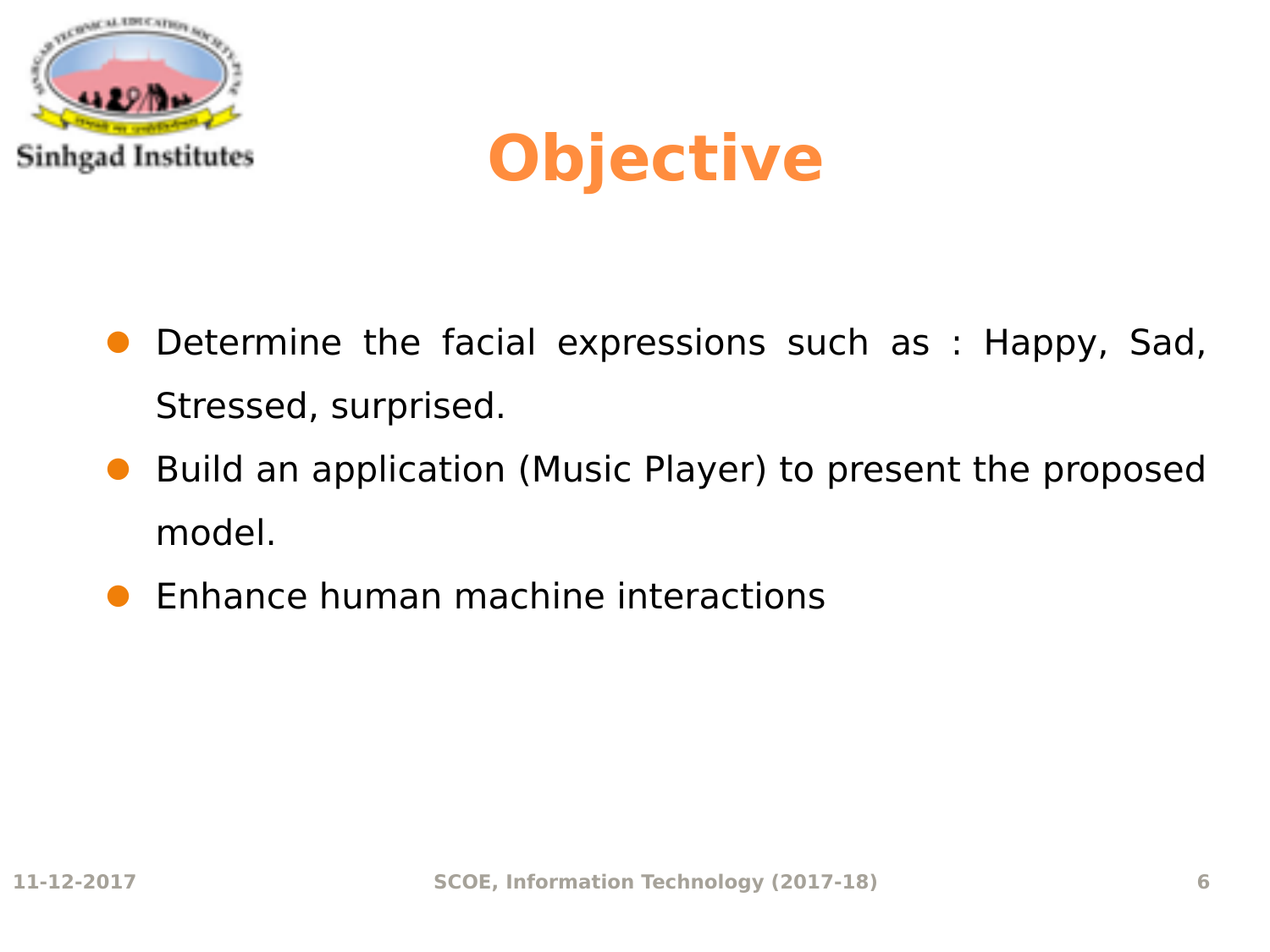

Objective
Determine the facial expressions such as : Happy, Sad, Stressed, surprised.
Build an application (Music Player) to present the proposed model.
Enhance human machine interactions
11-12-2017
SCOE, Information Technology (2017-18)
6